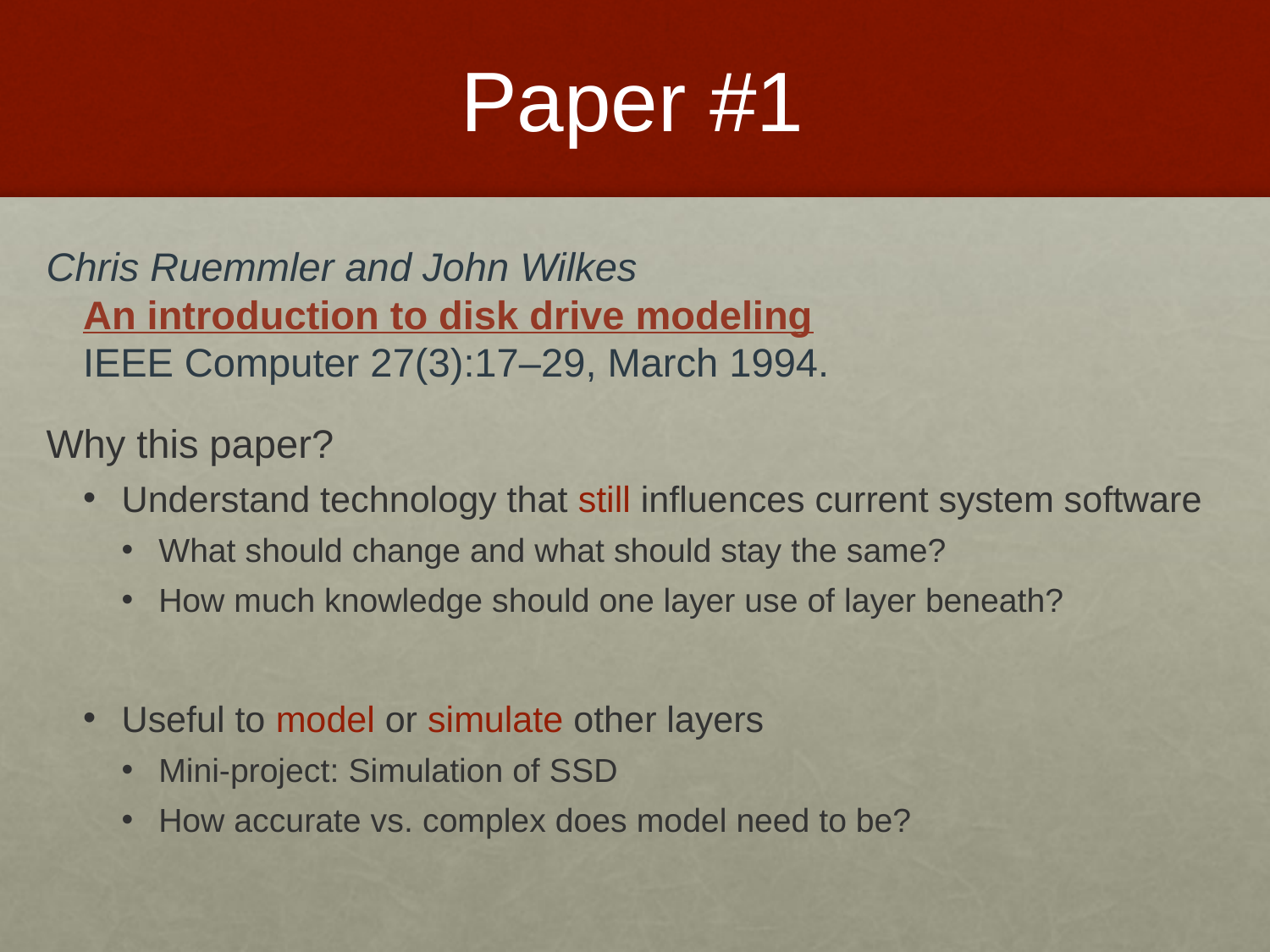

# Paper #1
Chris Ruemmler and John Wilkes 
An introduction to disk drive modeling 
IEEE Computer 27(3):17–29, March 1994.
Why this paper?
Understand technology that still influences current system software
What should change and what should stay the same?
How much knowledge should one layer use of layer beneath?

Useful to model or simulate other layers
Mini-project: Simulation of SSD
How accurate vs. complex does model need to be?